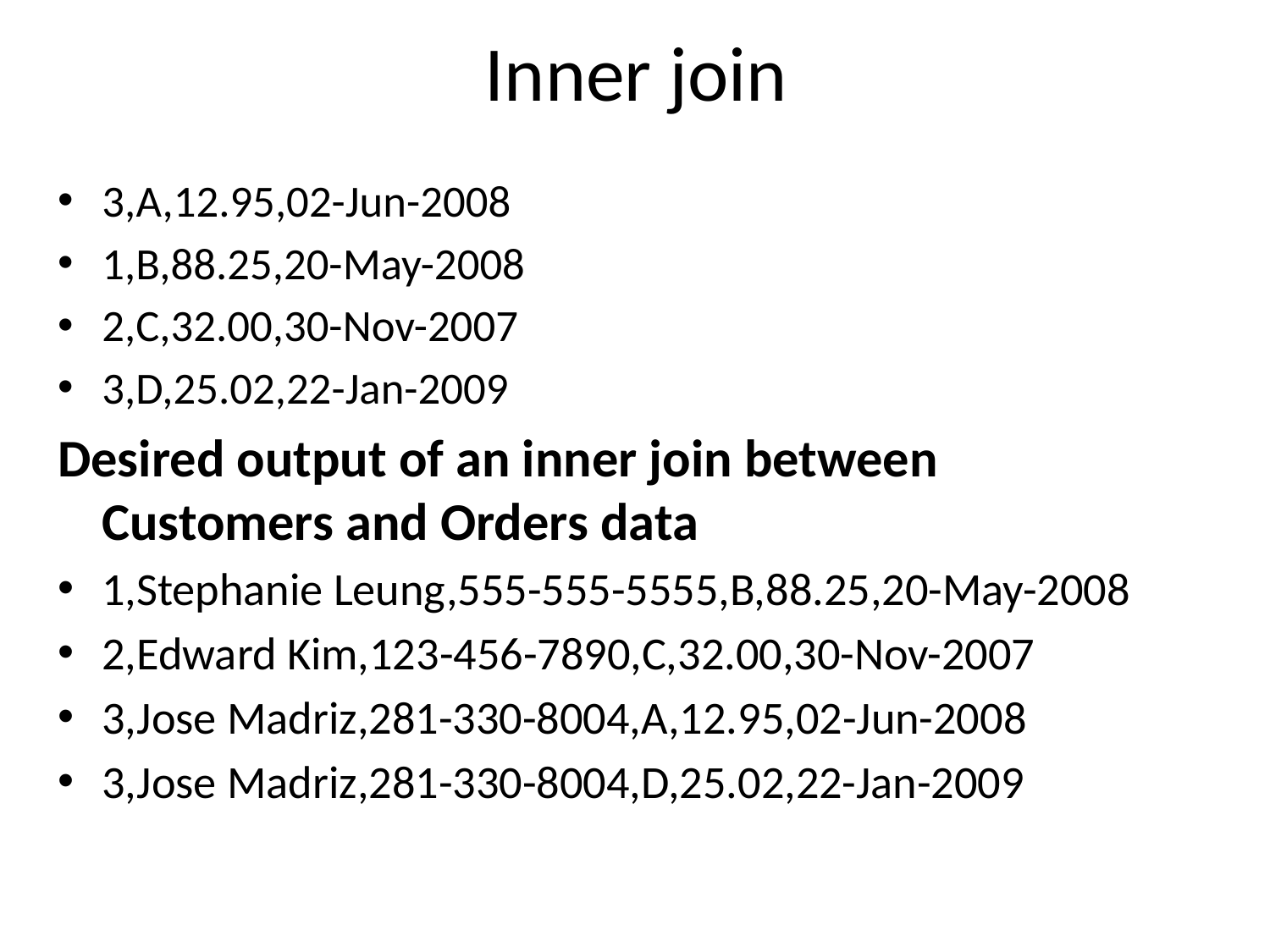

# Inner join
3,A,12.95,02-Jun-2008
1,B,88.25,20-May-2008
2,C,32.00,30-Nov-2007
3,D,25.02,22-Jan-2009
Desired output of an inner join between Customers and Orders data
1,Stephanie Leung,555-555-5555,B,88.25,20-May-2008
2,Edward Kim,123-456-7890,C,32.00,30-Nov-2007
3,Jose Madriz,281-330-8004,A,12.95,02-Jun-2008
3,Jose Madriz,281-330-8004,D,25.02,22-Jan-2009